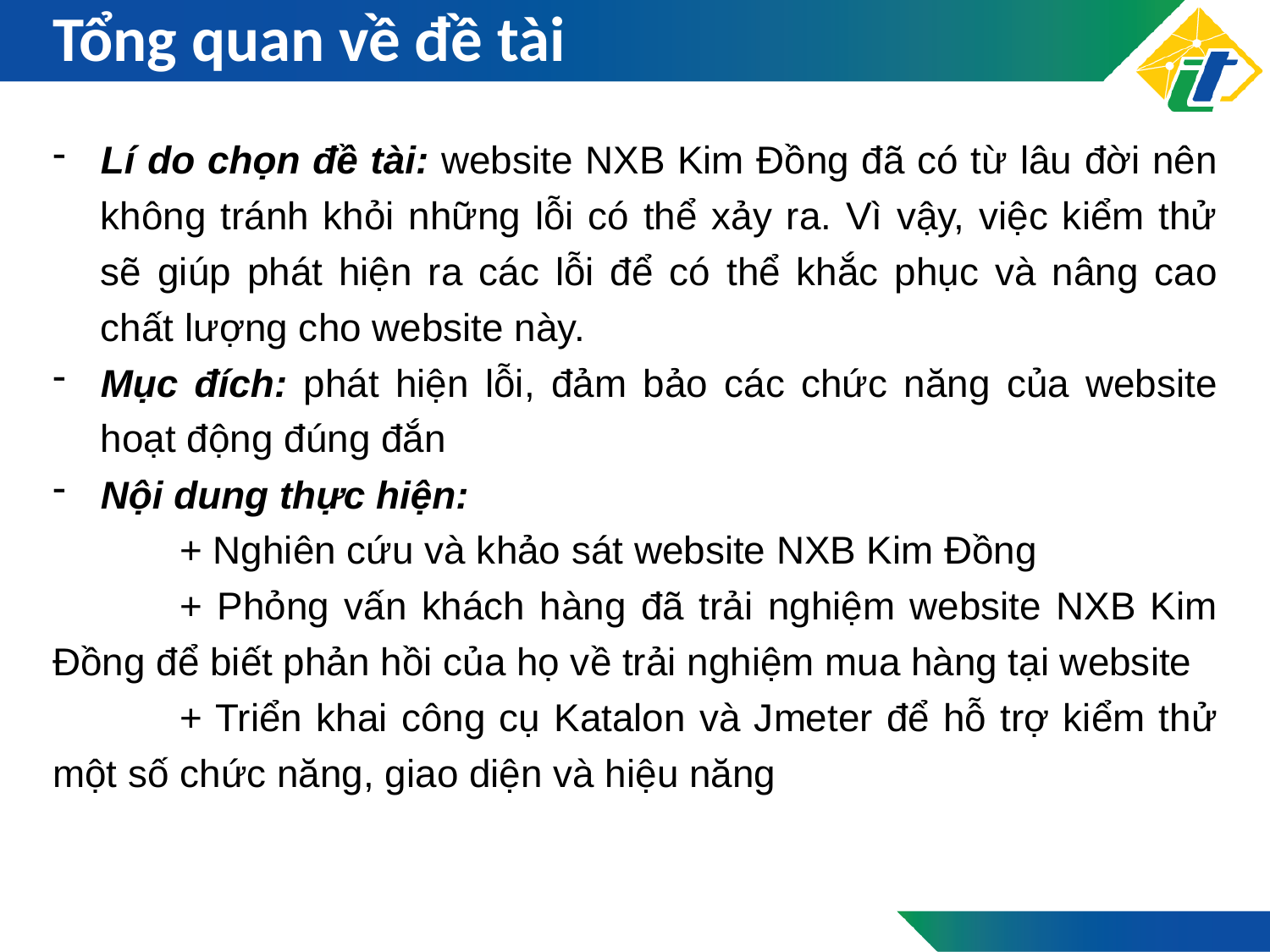

# Tổng quan về đề tài
Lí do chọn đề tài: website NXB Kim Đồng đã có từ lâu đời nên không tránh khỏi những lỗi có thể xảy ra. Vì vậy, việc kiểm thử sẽ giúp phát hiện ra các lỗi để có thể khắc phục và nâng cao chất lượng cho website này.
Mục đích: phát hiện lỗi, đảm bảo các chức năng của website hoạt động đúng đắn
Nội dung thực hiện:
	+ Nghiên cứu và khảo sát website NXB Kim Đồng
	+ Phỏng vấn khách hàng đã trải nghiệm website NXB Kim Đồng để biết phản hồi của họ về trải nghiệm mua hàng tại website
	+ Triển khai công cụ Katalon và Jmeter để hỗ trợ kiểm thử một số chức năng, giao diện và hiệu năng